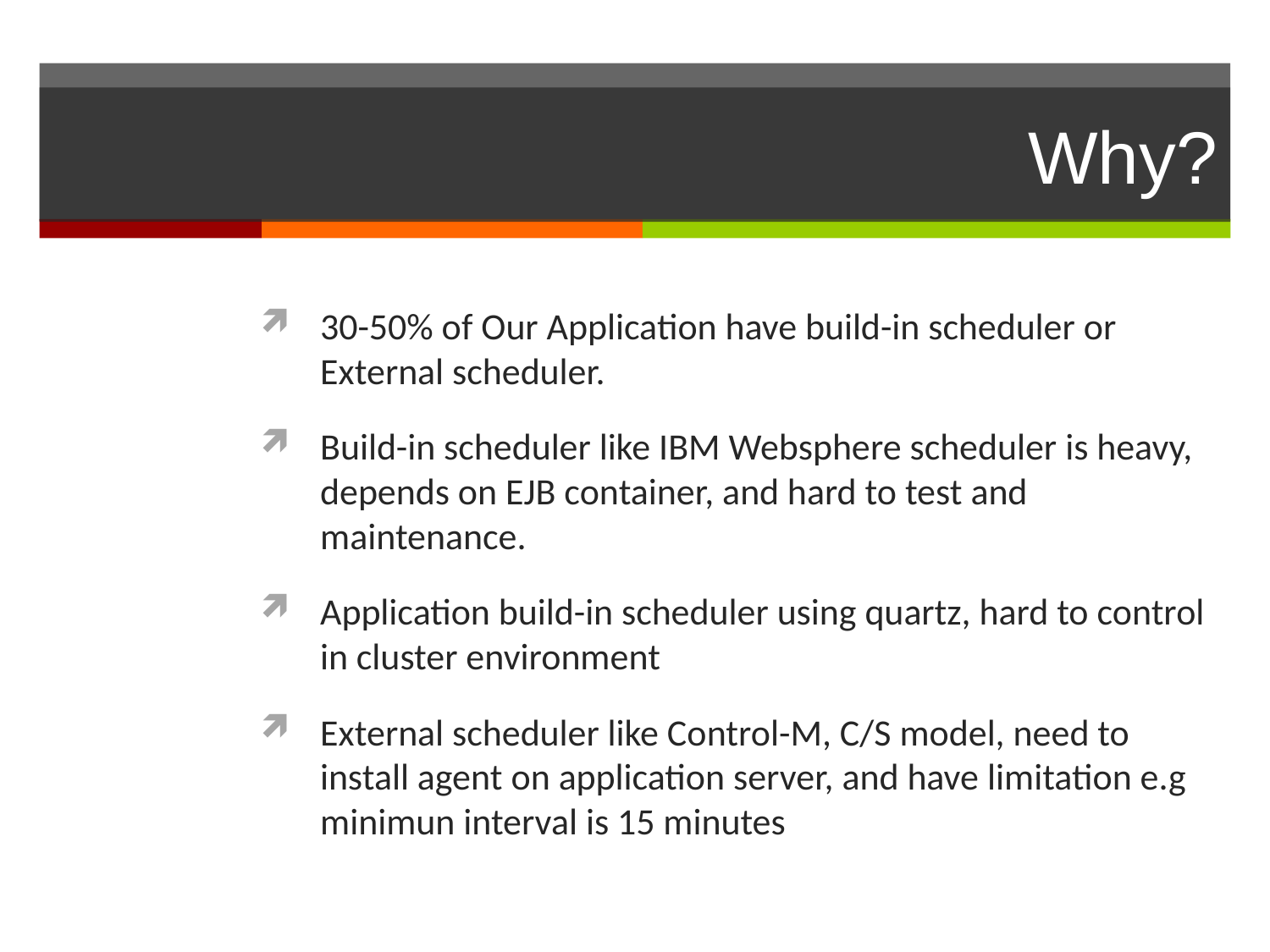

# Why?
30-50% of Our Application have build-in scheduler or External scheduler.
Build-in scheduler like IBM Websphere scheduler is heavy, depends on EJB container, and hard to test and maintenance.
Application build-in scheduler using quartz, hard to control in cluster environment
External scheduler like Control-M, C/S model, need to install agent on application server, and have limitation e.g minimun interval is 15 minutes